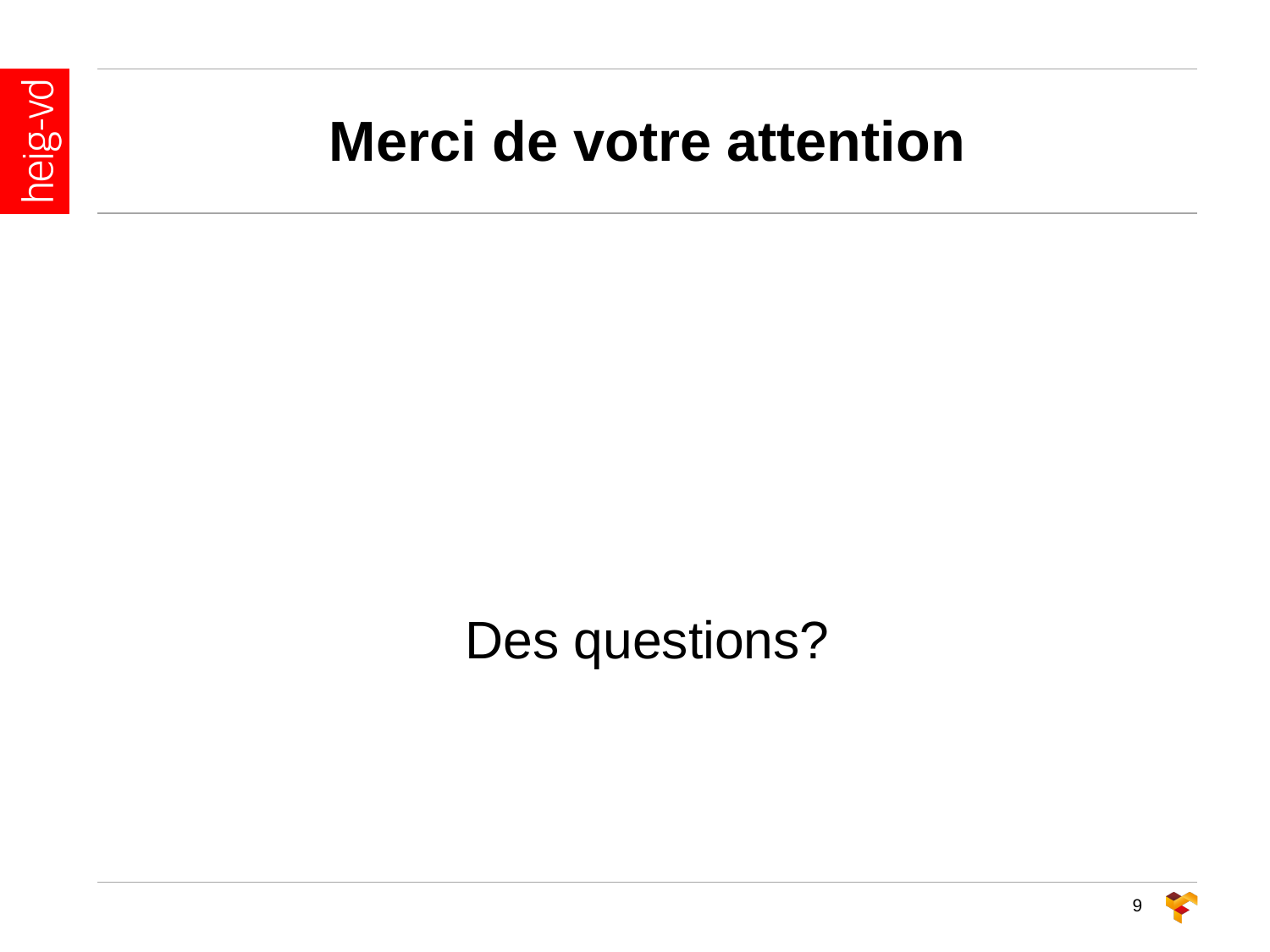

Merci de votre attention
Des questions?
9